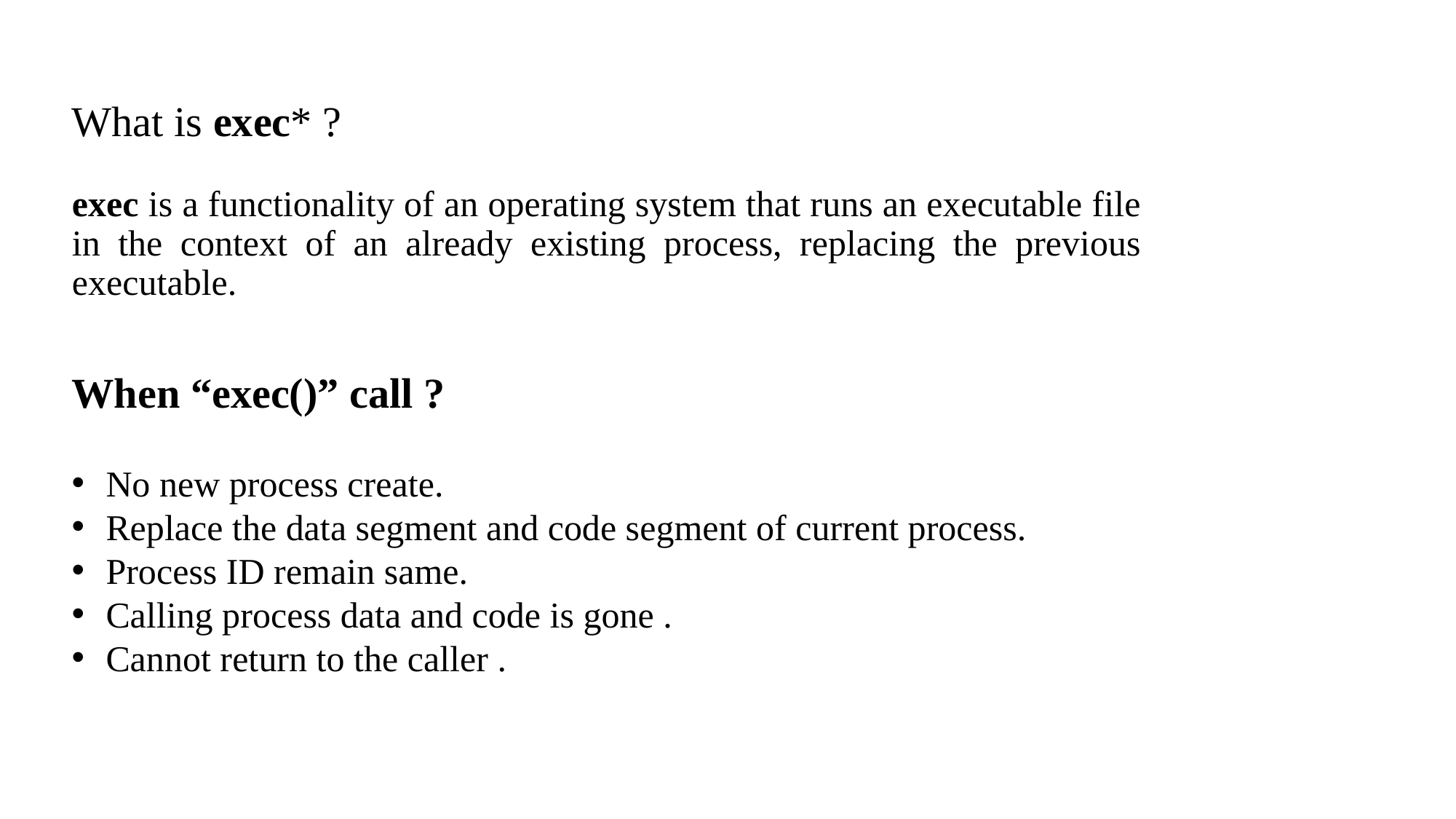

What is exec* ?
exec is a functionality of an operating system that runs an executable file in the context of an already existing process, replacing the previous executable.

When “exec()” call ?

No new process create.
Replace the data segment and code segment of current process.
Process ID remain same.
Calling process data and code is gone .
Cannot return to the caller .